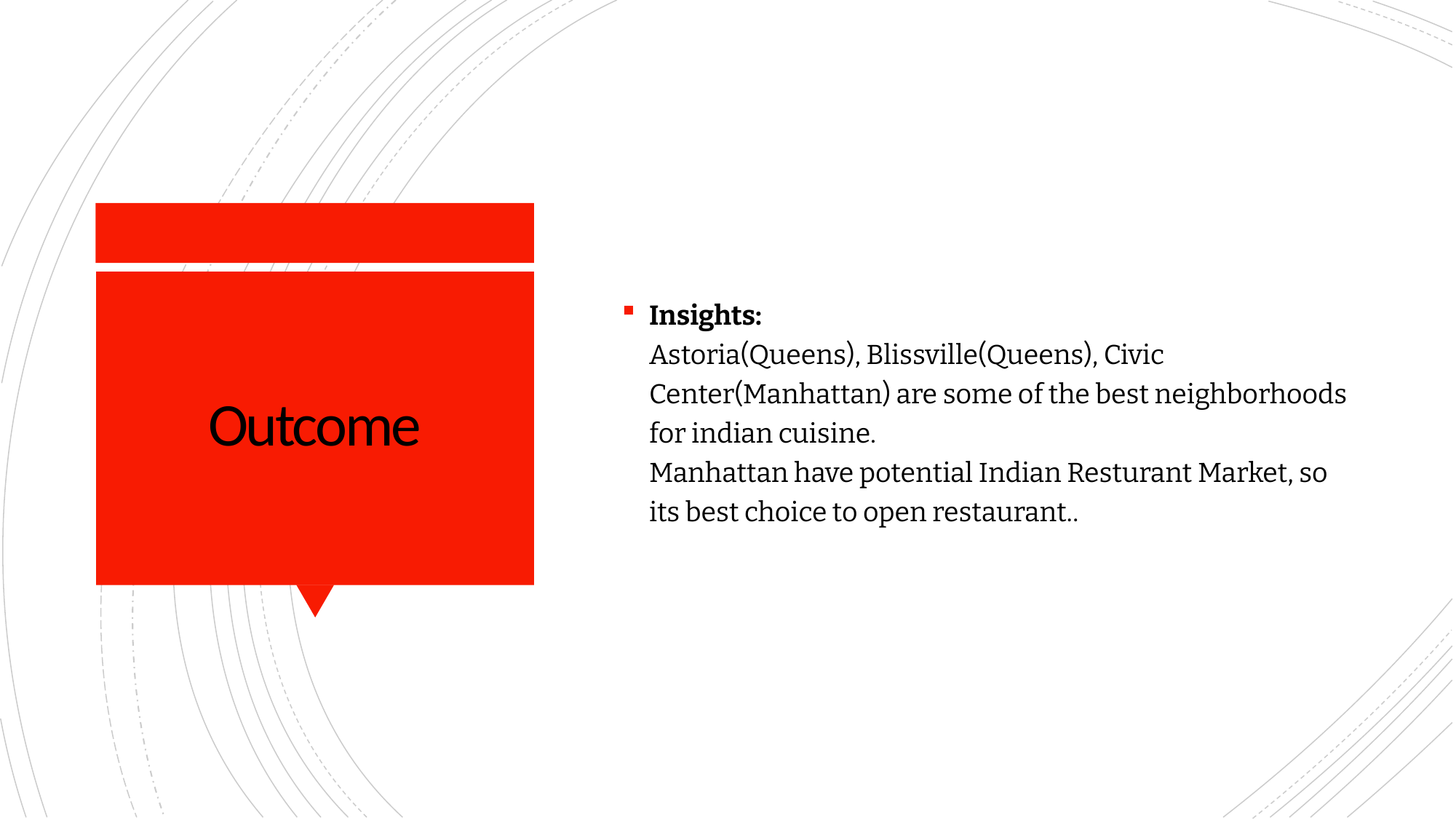

Insights: 
Astoria(Queens), Blissville(Queens), Civic Center(Manhattan) are some of the best neighborhoods for indian cuisine.
Manhattan have potential Indian Resturant Market, so its best choice to open restaurant..
# Outcome